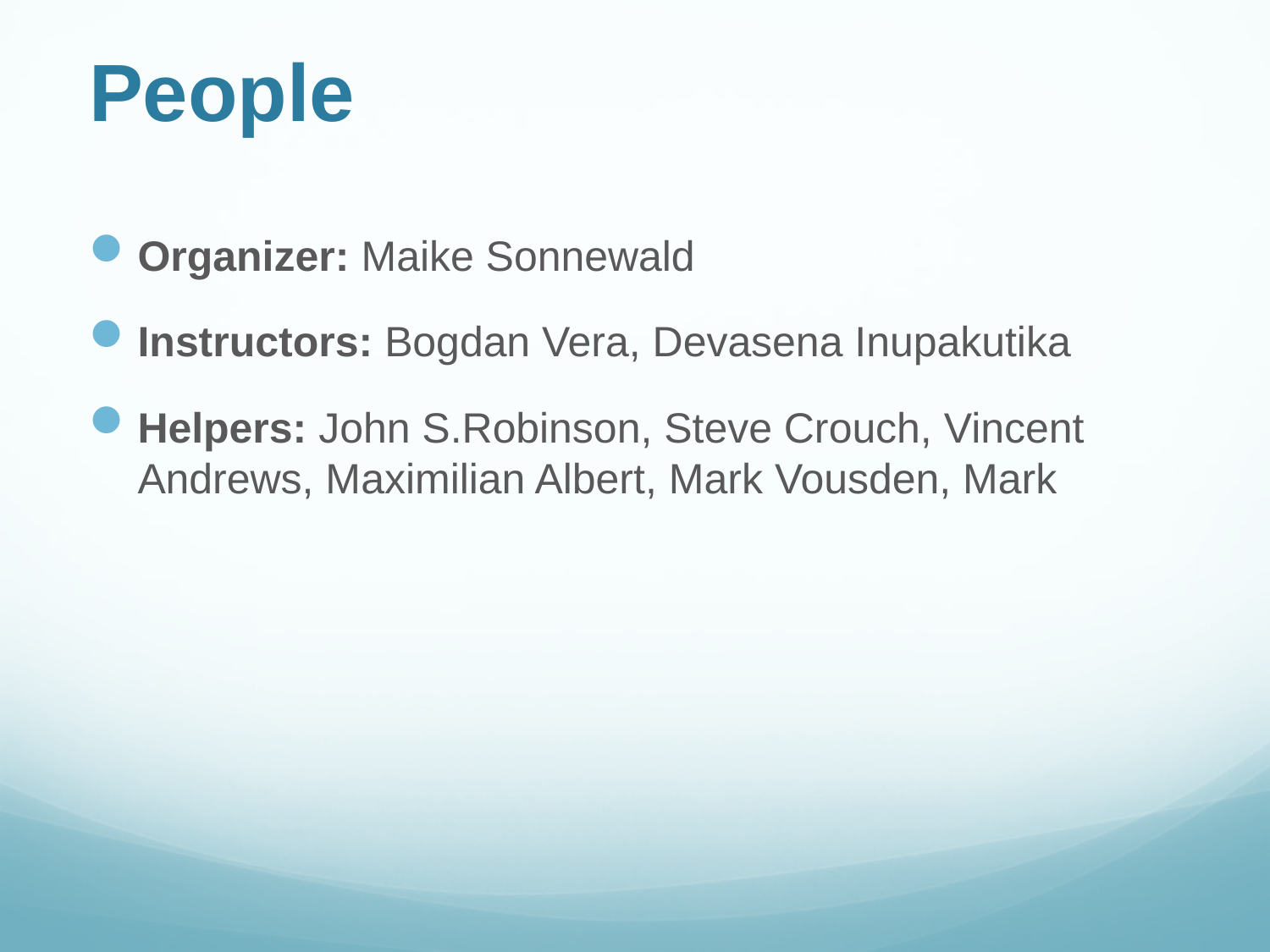

# People
Organizer: Maike Sonnewald
Instructors: Bogdan Vera, Devasena Inupakutika
Helpers: John S.Robinson, Steve Crouch, Vincent Andrews, Maximilian Albert, Mark Vousden, Mark